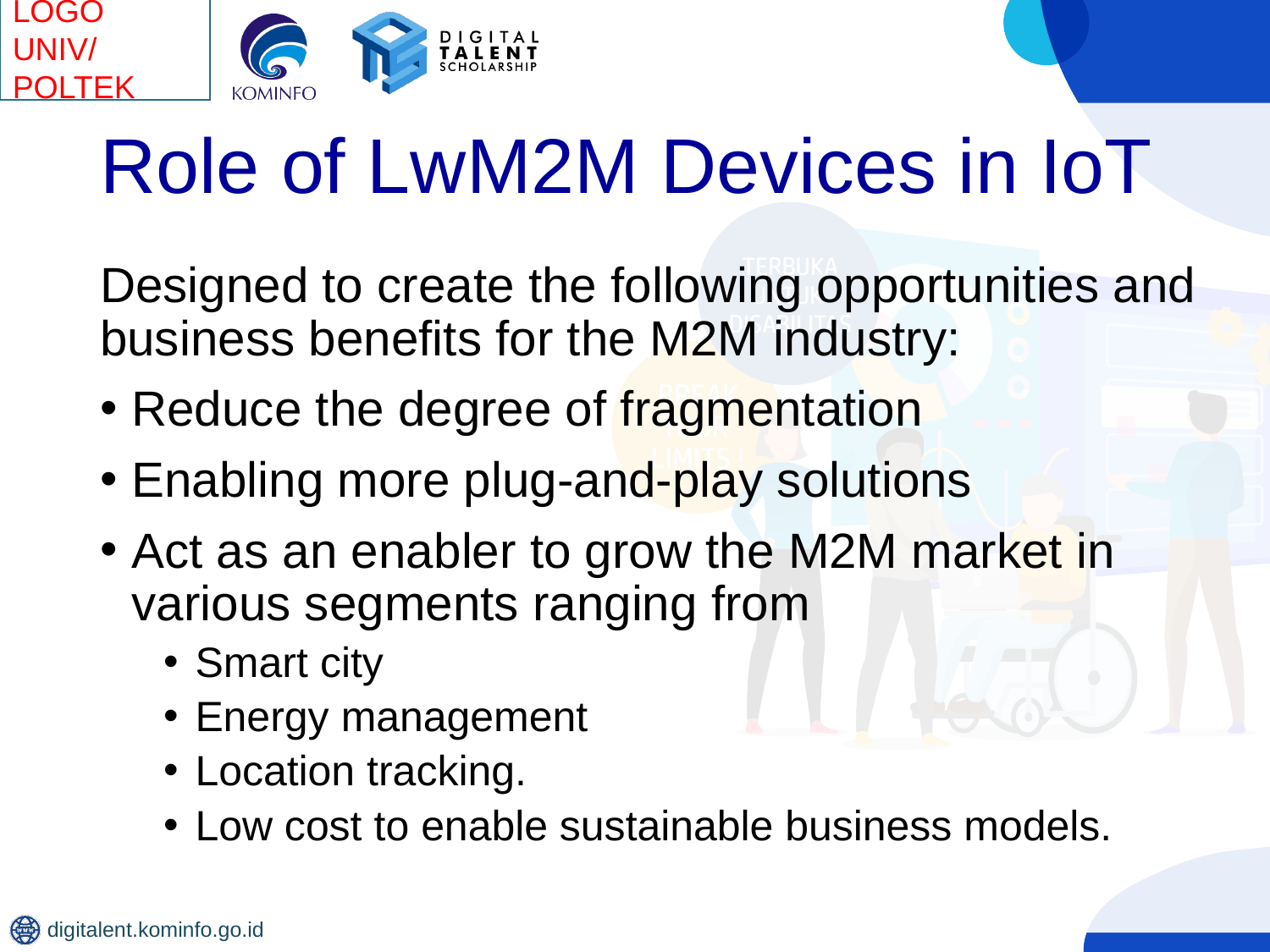

# Role of LwM2M Devices in IoT
Designed to create the following opportunities and business benefits for the M2M industry:
Reduce the degree of fragmentation
Enabling more plug-and-play solutions
Act as an enabler to grow the M2M market in various segments ranging from
Smart city
Energy management
Location tracking.
Low cost to enable sustainable business models.